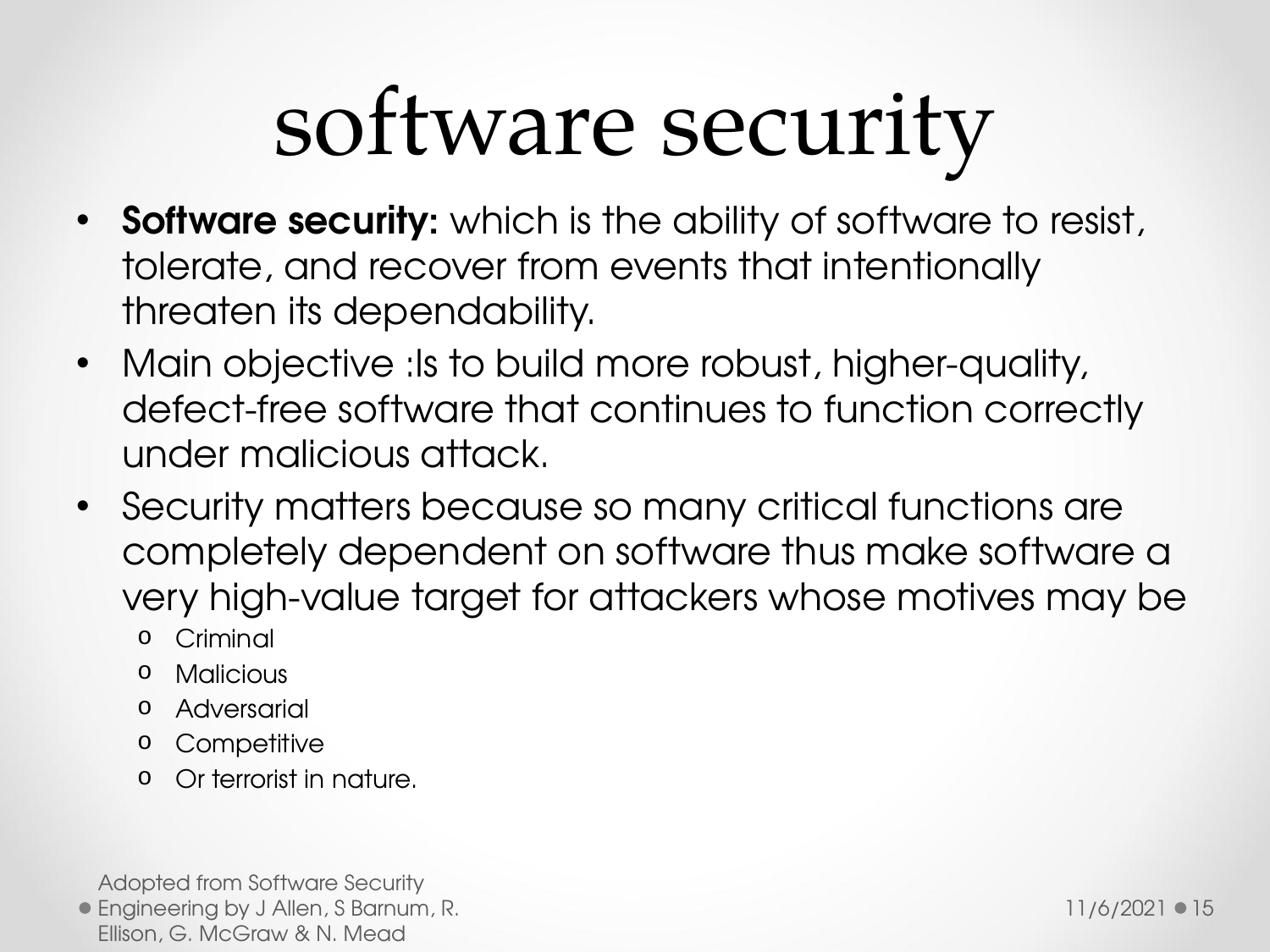

# software security
Software security: which is the ability of software to resist, tolerate, and recover from events that intentionally threaten its dependability.
Main objective :Is to build more robust, higher-quality, defect-free software that continues to function correctly under malicious attack.
Security matters because so many critical functions are completely dependent on software thus make software a very high-value target for attackers whose motives may be
Criminal
Malicious
Adversarial
Competitive
Or terrorist in nature.
Adopted from Software Security Engineering by J Allen, S Barnum, R. Ellison, G. McGraw & N. Mead
11/6/2021
15